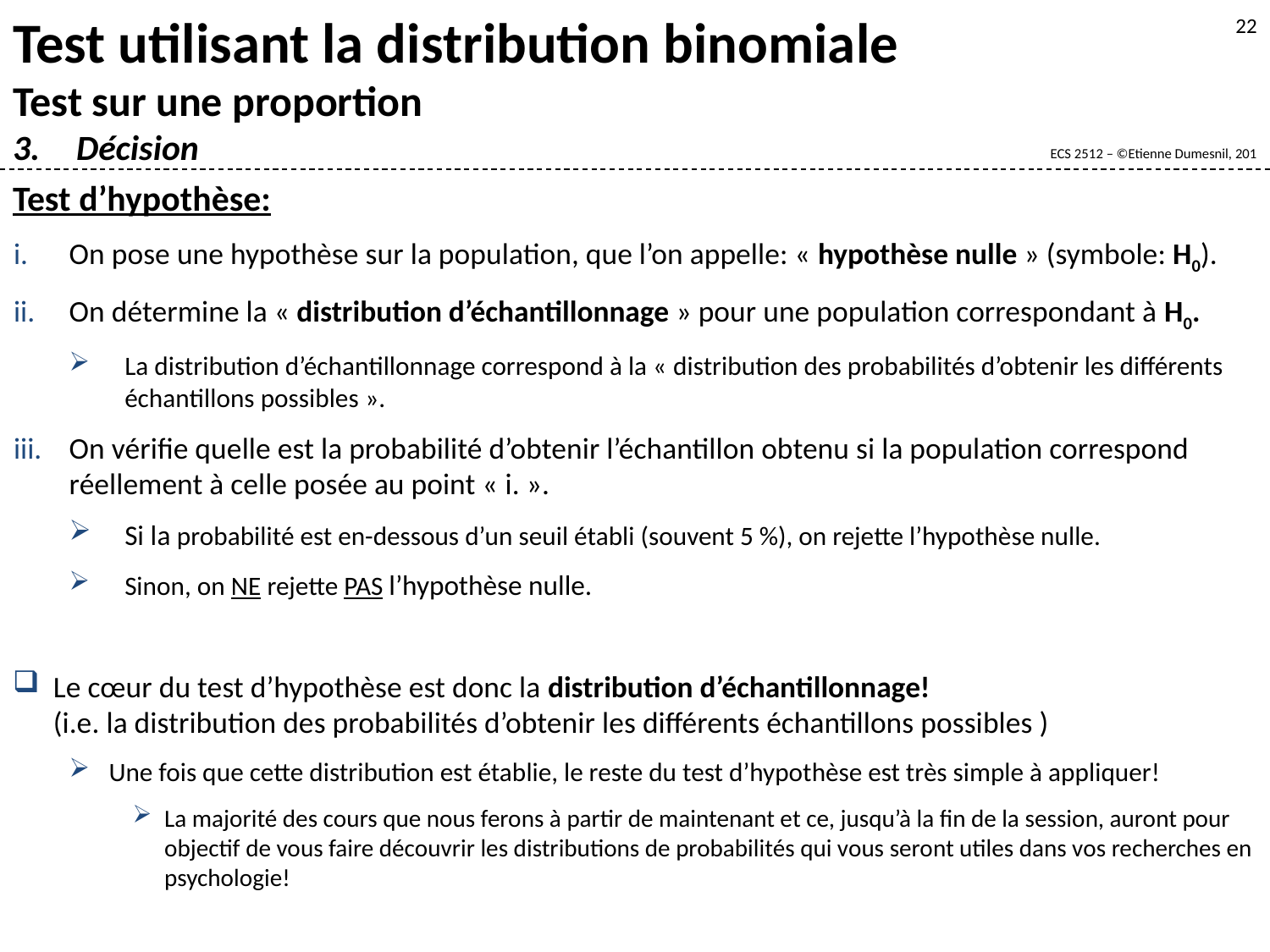

Test utilisant la distribution binomiale
Test sur une proportion
Décision
22

Test d’hypothèse:
On pose une hypothèse sur la population, que l’on appelle: « hypothèse nulle » (symbole: H0).
On détermine la « distribution d’échantillonnage » pour une population correspondant à H0.
La distribution d’échantillonnage correspond à la « distribution des probabilités d’obtenir les différents échantillons possibles ».
On vérifie quelle est la probabilité d’obtenir l’échantillon obtenu si la population correspond réellement à celle posée au point « i. ».
Si la probabilité est en-dessous d’un seuil établi (souvent 5 %), on rejette l’hypothèse nulle.
Sinon, on NE rejette PAS l’hypothèse nulle.

Le cœur du test d’hypothèse est donc la distribution d’échantillonnage!
(i.e. la distribution des probabilités d’obtenir les différents échantillons possibles )
Une fois que cette distribution est établie, le reste du test d’hypothèse est très simple à appliquer!
La majorité des cours que nous ferons à partir de maintenant et ce, jusqu’à la fin de la session, auront pour objectif de vous faire découvrir les distributions de probabilités qui vous seront utiles dans vos recherches en psychologie!